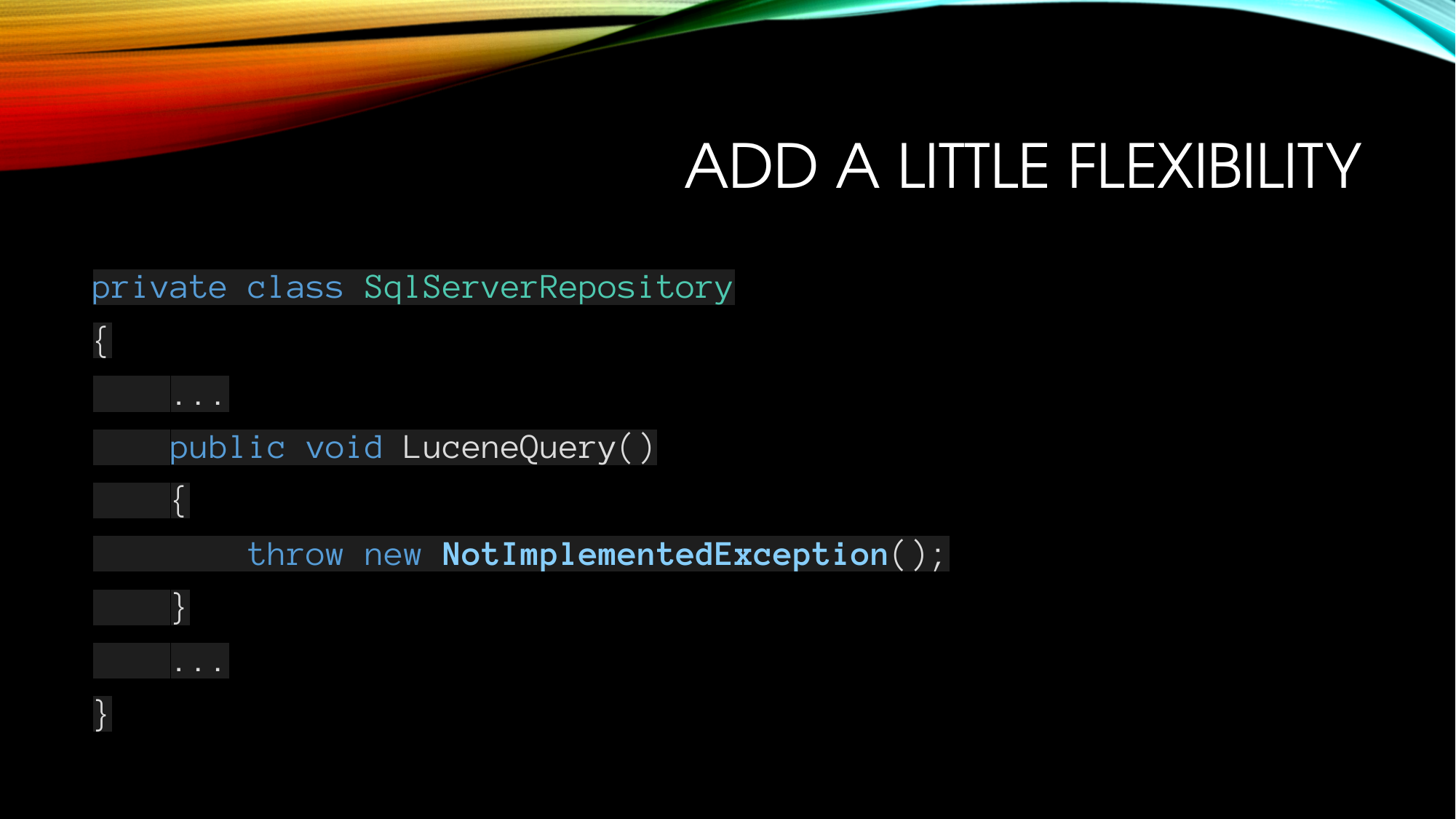

# Add a little flexibility
private class SqlServerRepository
{
    ...
    public void LuceneQuery()
    {
        throw new NotImplementedException();
    }
    ...
}